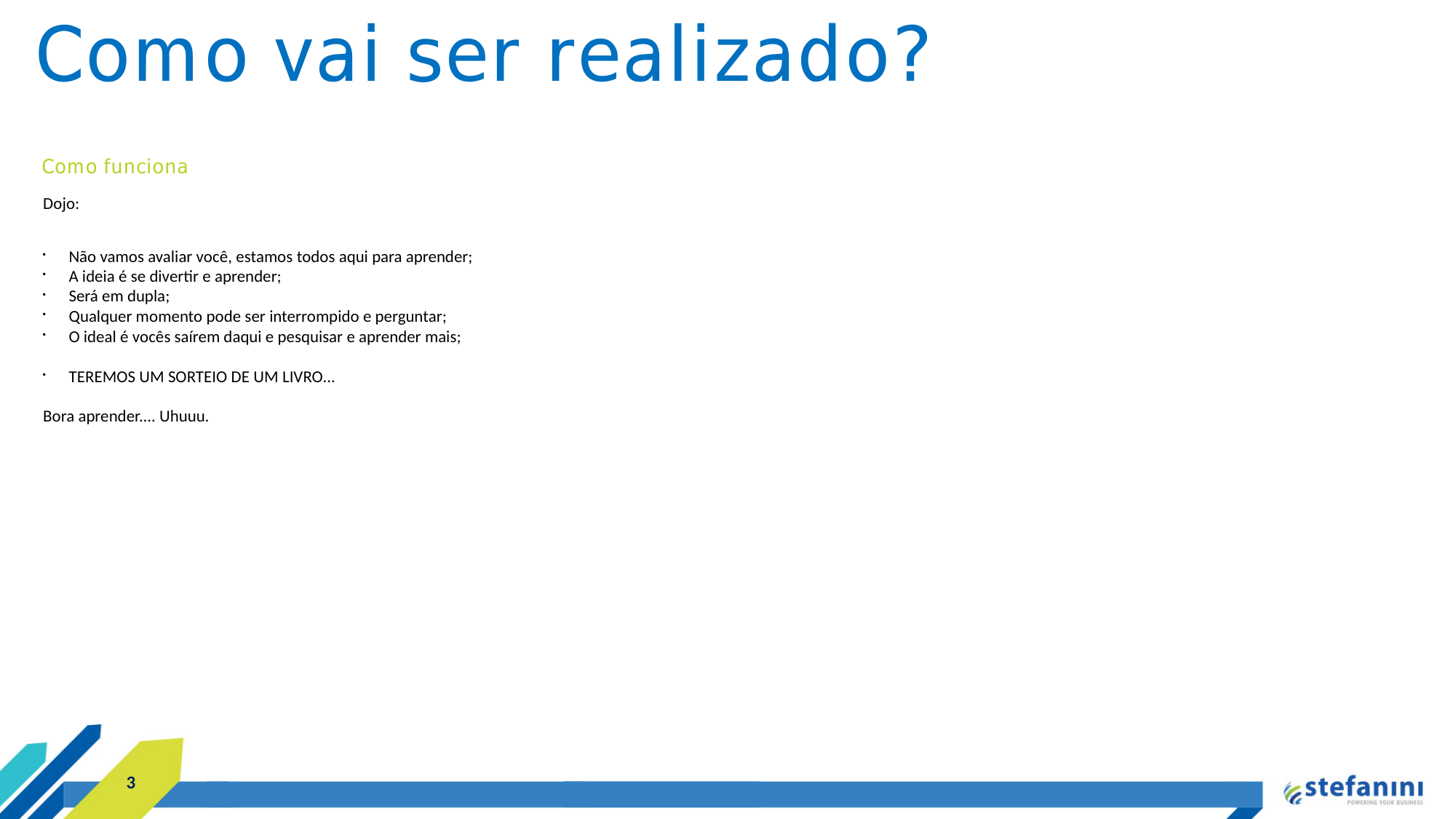

Como vai ser realizado?

Como funciona
Dojo:

Não vamos avaliar você, estamos todos aqui para aprender;
A ideia é se divertir e aprender;
Será em dupla;
Qualquer momento pode ser interrompido e perguntar;
O ideal é vocês saírem daqui e pesquisar e aprender mais;

TEREMOS UM SORTEIO DE UM LIVRO...

Bora aprender.... Uhuuu.
3